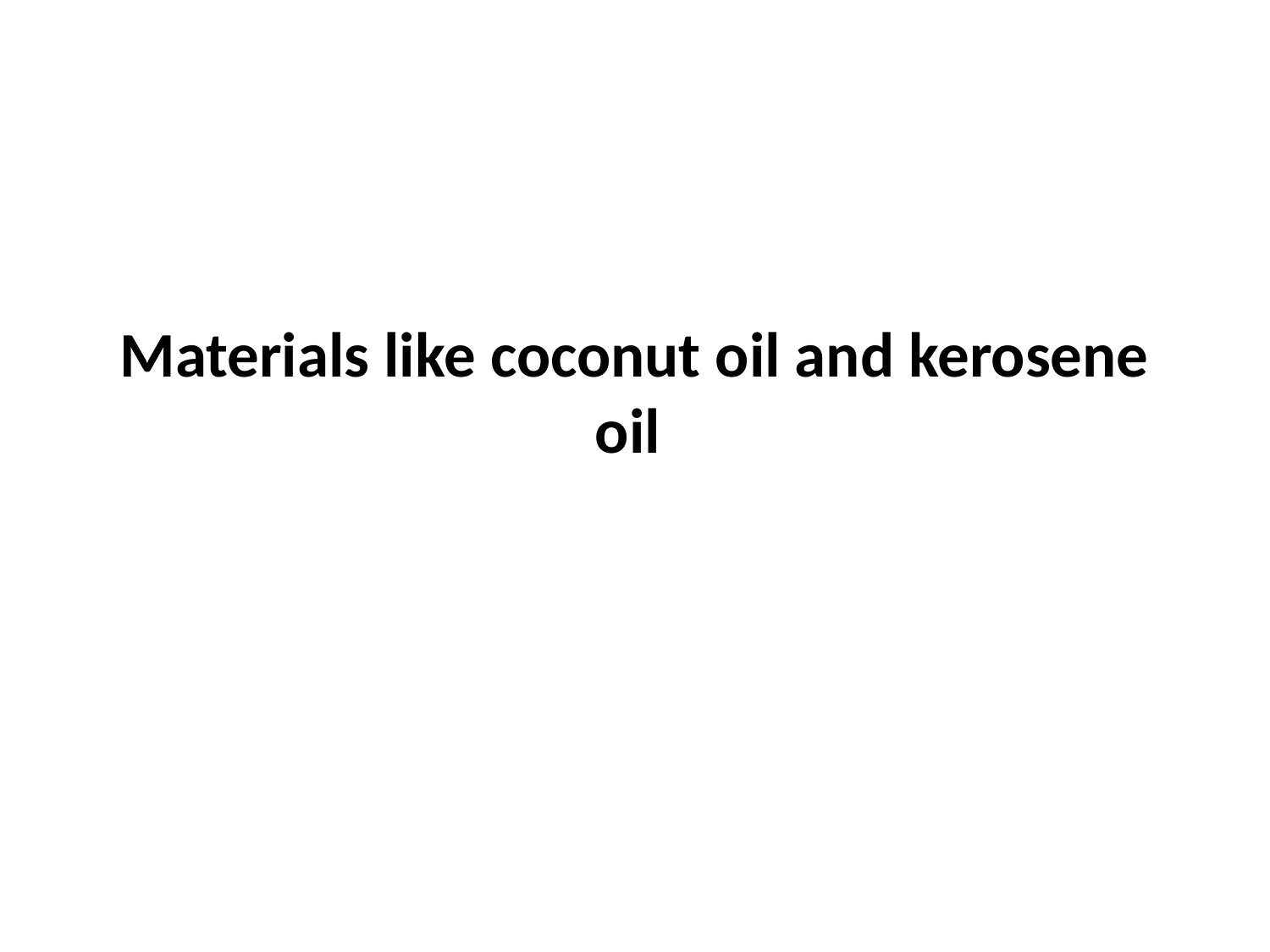

Materials like coconut oil and kerosene oil